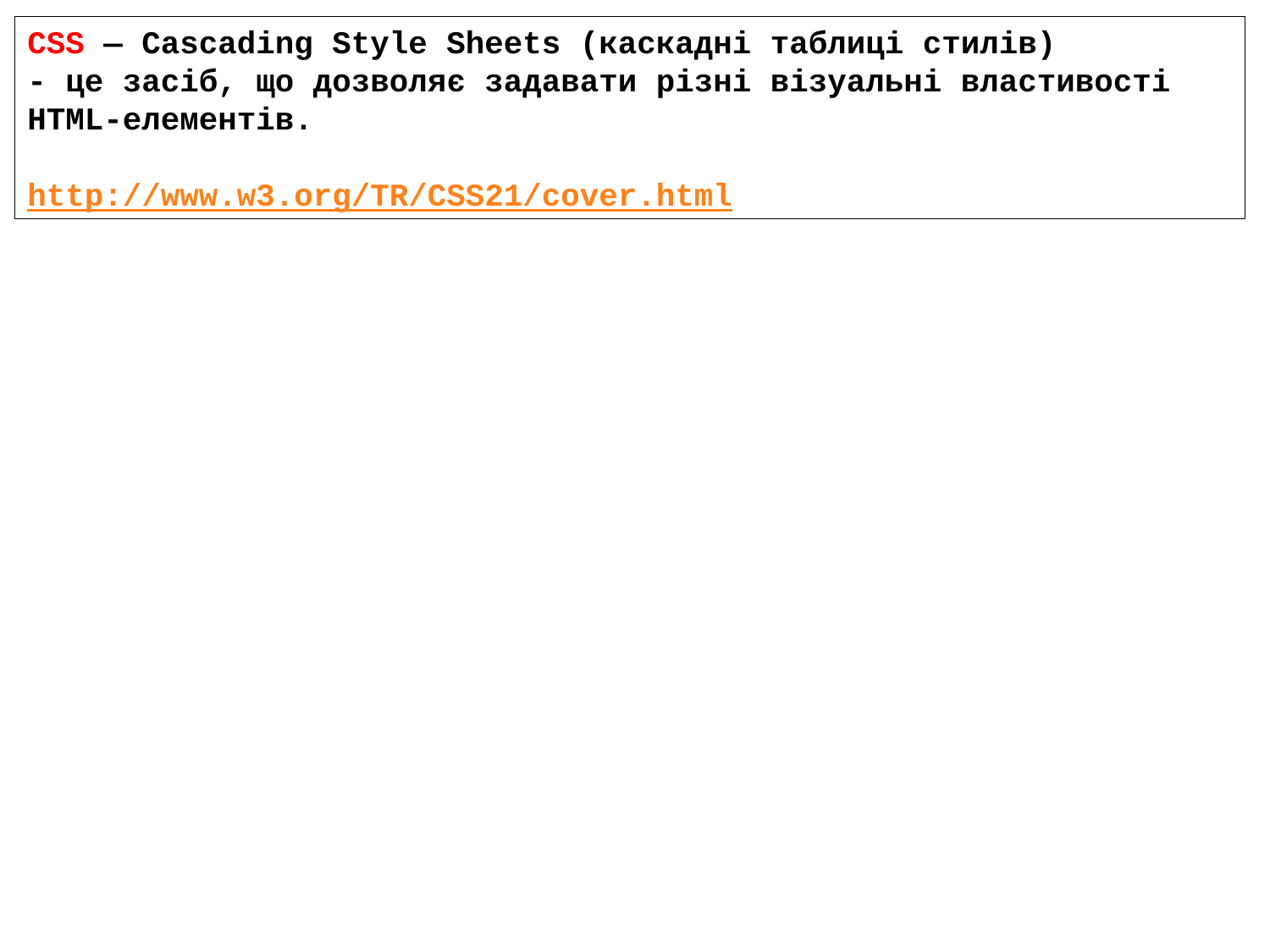

CSS — Cascading Style Sheets (каскадні таблиці стилів)
- це засіб, що дозволяє задавати різні візуальні властивості HTML-елементів.

http://www.w3.org/TR/CSS21/cover.html